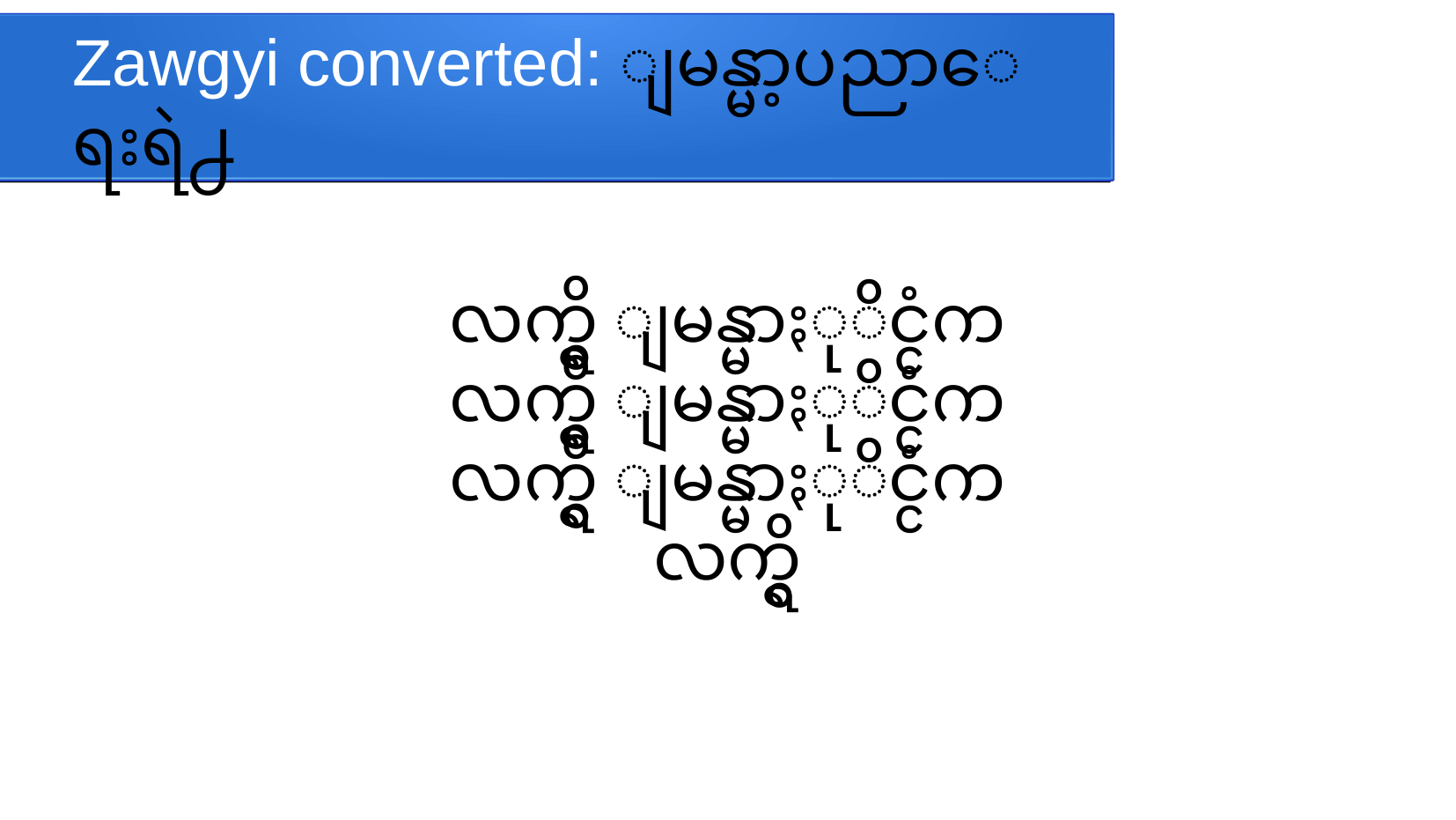

Zawgyi converted: ျမန္မာ့ပညာေရးရဲ႕
လက္ရွိ ျမန္မာႏုိင္ငံကလက္ရွိ ျမန္မာႏုိင္ငံကလက္ရွိ ျမန္မာႏုိင္ငံက လက္ရွိ